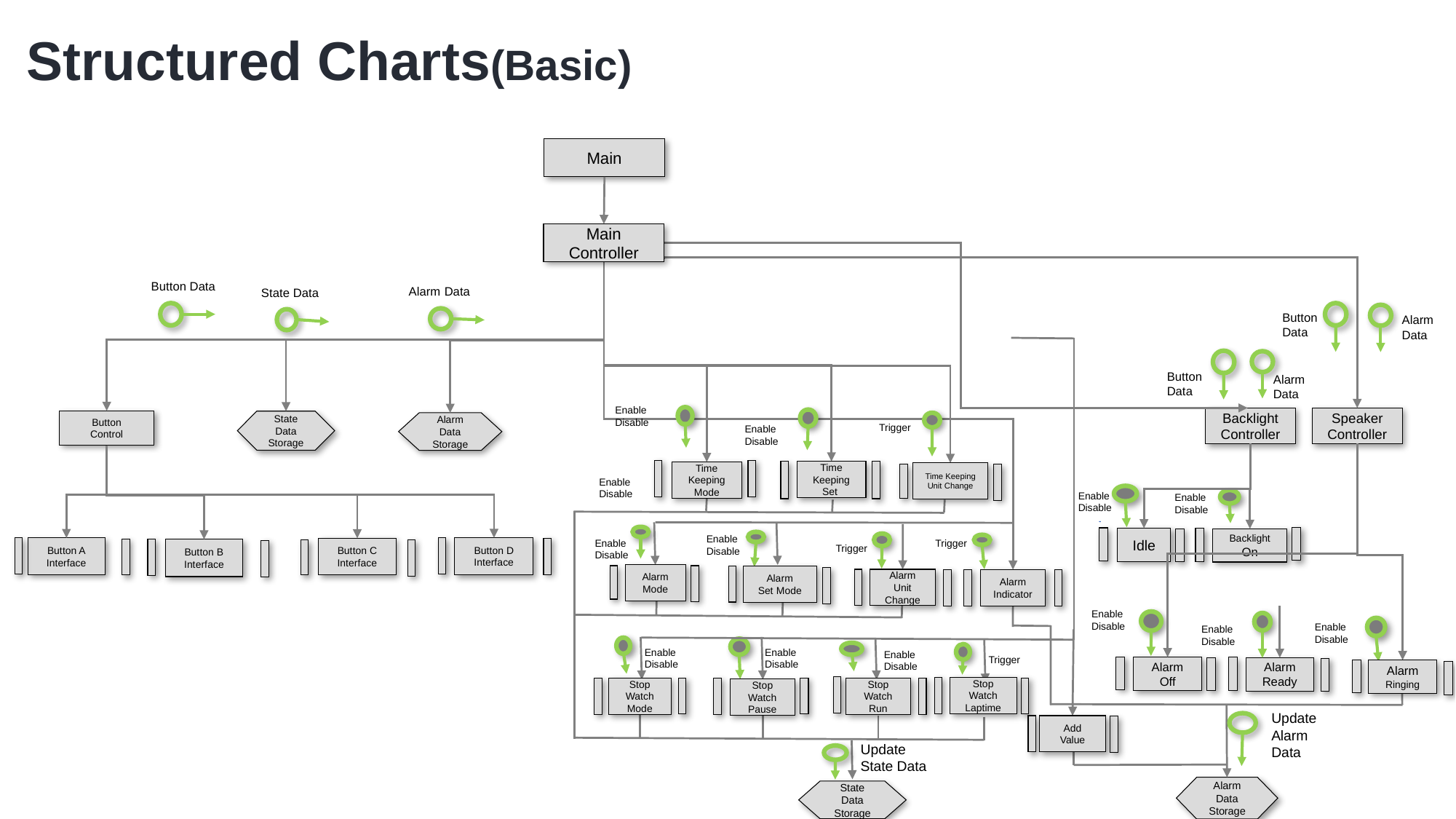

Structured Charts(Basic)
Main
Main Controller
Button Data
Alarm Data
State Data

Button
Data

Alarm Data

Button
Data
Alarm Data
Enable
Disable

Backlight Controller
Speaker Controller

Button
Control
State Data
Storage
Alarm Data Storage

Trigger
Enable
Disable

Time Keeping Set

Time Keeping Mode
Time Keeping Unit Change

Enable
Disable
Enable
Disable

Enable
Disable

Enable
Disable

Idle

Backlight
On
Trigger
Enable
Disable

Trigger

Button D
Interface
Button A
Interface
Button C
Interface

Button B
Interface

Alarm
Mode

Alarm
Set Mode

Alarm
Unit Change

Alarm Indicator

Enable
Disable

Enable
Disable
Enable
Disable

Enable
Disable
Enable
Disable

Enable
Disable

Trigger

Alarm
Off

Alarm
Ready

Alarm
Ringing

Stop
Watch
Laptime

Stop
Watch
Mode

Stop
Watch
Run

Stop
Watch
Pause
Update
Alarm
Data

Add Value

Update
State Data

Alarm Data Storage
State Data Storage